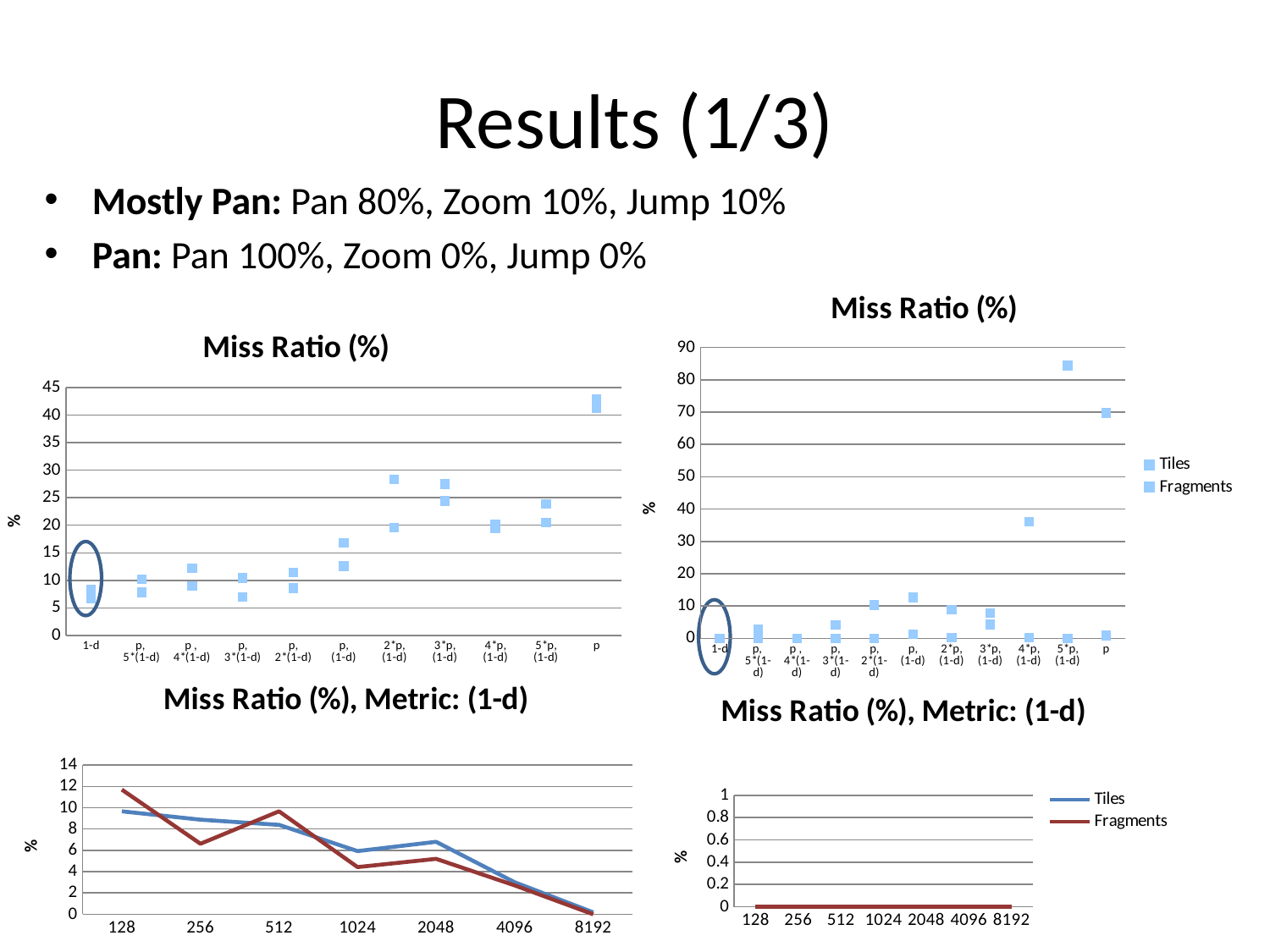

# Results (1/3)
Mostly Pan: Pan 80%, Zoom 10%, Jump 10%
Pan: Pan 100%, Zoom 0%, Jump 0%

Case 2: Pan 100%, Zoom 0%, Jump 0%

### Chart: Miss Ratio (%)

| Category | Tiles | Fragments |
|---|---|---|
| 1-d | 0.0 | 0.0 |
| p,
5*(1-d) | 2.86 | 0.0 |
| p ,
4*(1-d) | 0.0 | 0.0 |
| p,
3*(1-d) | 4.18 | 0.0 |
| p,
2*(1-d) | 10.33 | 0.0 |
| p,
(1-d) | 12.66 | 1.18 |
| 2*p,
(1-d) | 8.84 | 0.16 |
| 3*p,
(1-d) | 7.83 | 4.25 |
| 4*p,
(1-d) | 36.02 | 0.16 |
| 5*p,
(1-d) | 84.42 | 0.0 |
| p | 69.79 | 0.83 |

### Chart: Miss Ratio (%)

| Category | Tiles | Fragments |
|---|---|---|
| 1-d | 6.66 | 8.35 |
| p,
5*(1-d) | 10.24 | 7.82 |
| p ,
4*(1-d) | 12.16 | 8.99 |
| p,
3*(1-d) | 10.41 | 6.97 |
| p,
2*(1-d) | 11.41 | 8.59 |
| p,
(1-d) | 16.79 | 12.59 |
| 2*p,
(1-d) | 28.35 | 19.56 |
| 3*p,
(1-d) | 27.46 | 24.4 |
| 4*p,
(1-d) | 20.22 | 19.38 |
| 5*p,
(1-d) | 23.83 | 20.49 |
| p | 41.23 | 42.82 |

### Chart: Miss Ratio (%), Metric: (1-d)

| Category | Tiles | Fragments |
|---|---|---|
| 128 | 9.66 | 11.7 |
| 256 | 8.88 | 6.62 |
| 512 | 8.39 | 9.66 |
| 1024 | 5.93 | 4.43 |
| 2048 | 6.8 | 5.2 |
| 4096 | 3.007 | 2.71 |
| 8192 | 0.18 | 0.0 |

### Chart: Miss Ratio (%), Metric: (1-d)

| Category | Tiles | Fragments |
|---|---|---|
| 128 | 0.0 | 0.0 |
| 256 | 0.0 | 0.0 |
| 512 | 0.0 | 0.0 |
| 1024 | 0.0 | 0.0 |
| 2048 | 0.0 | 0.0 |
| 4096 | 0.0 | 0.0 |
| 8192 | 0.0 | 0.0 |